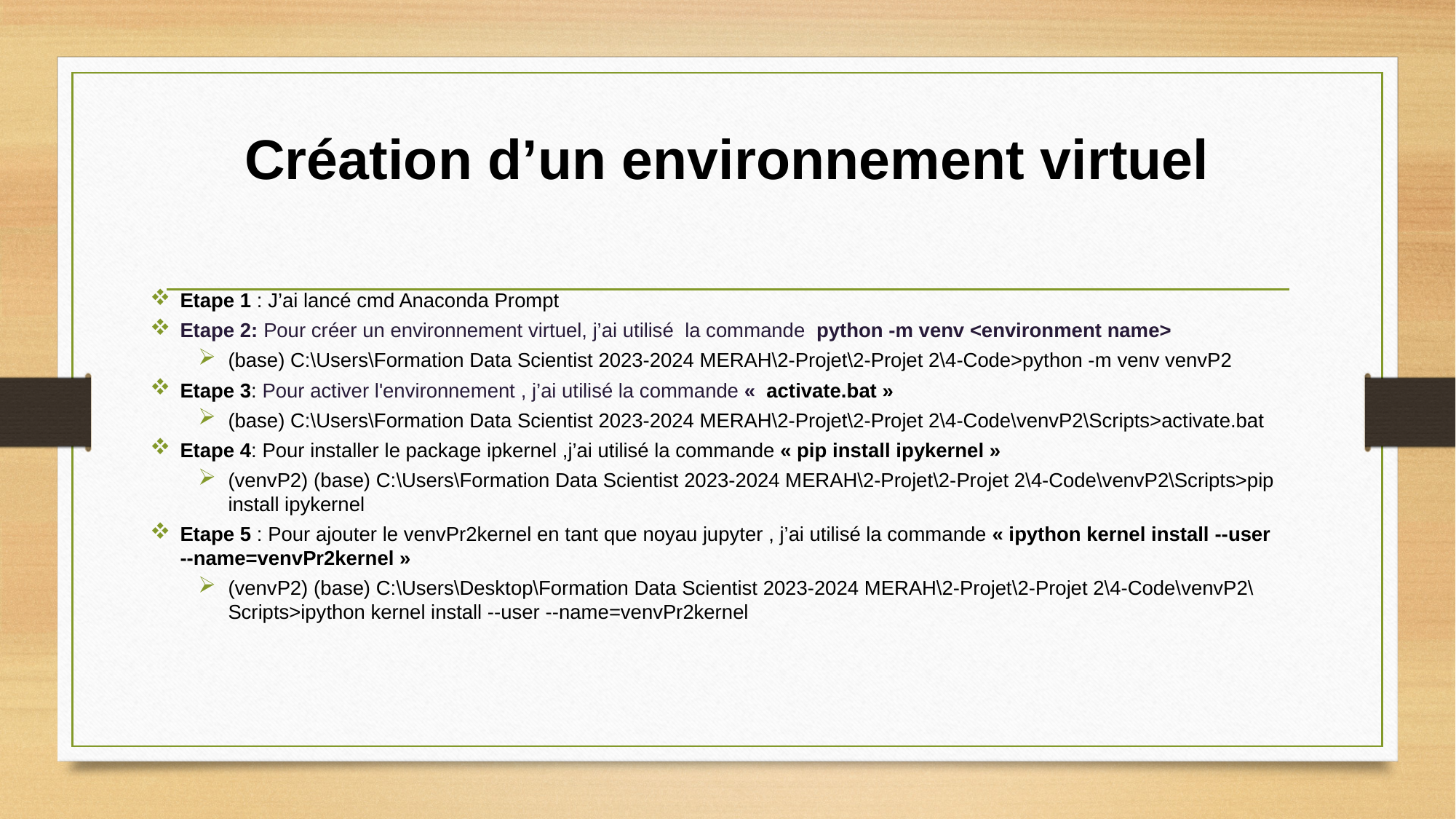

# Création d’un environnement virtuel

Etape 1 : J’ai lancé cmd Anaconda Prompt
Etape 2: Pour créer un environnement virtuel, j’ai utilisé  la commande  python -m venv <environment name>
(base) C:\Users\Formation Data Scientist 2023-2024 MERAH\2-Projet\2-Projet 2\4-Code>python -m venv venvP2
Etape 3: Pour activer l'environnement , j’ai utilisé la commande «  activate.bat »
(base) C:\Users\Formation Data Scientist 2023-2024 MERAH\2-Projet\2-Projet 2\4-Code\venvP2\Scripts>activate.bat
Etape 4: Pour installer le package ipkernel ,j’ai utilisé la commande « pip install ipykernel »
(venvP2) (base) C:\Users\Formation Data Scientist 2023-2024 MERAH\2-Projet\2-Projet 2\4-Code\venvP2\Scripts>pip install ipykernel
Etape 5 : Pour ajouter le venvPr2kernel en tant que noyau jupyter , j’ai utilisé la commande « ipython kernel install --user --name=venvPr2kernel »
(venvP2) (base) C:\Users\Desktop\Formation Data Scientist 2023-2024 MERAH\2-Projet\2-Projet 2\4-Code\venvP2\Scripts>ipython kernel install --user --name=venvPr2kernel